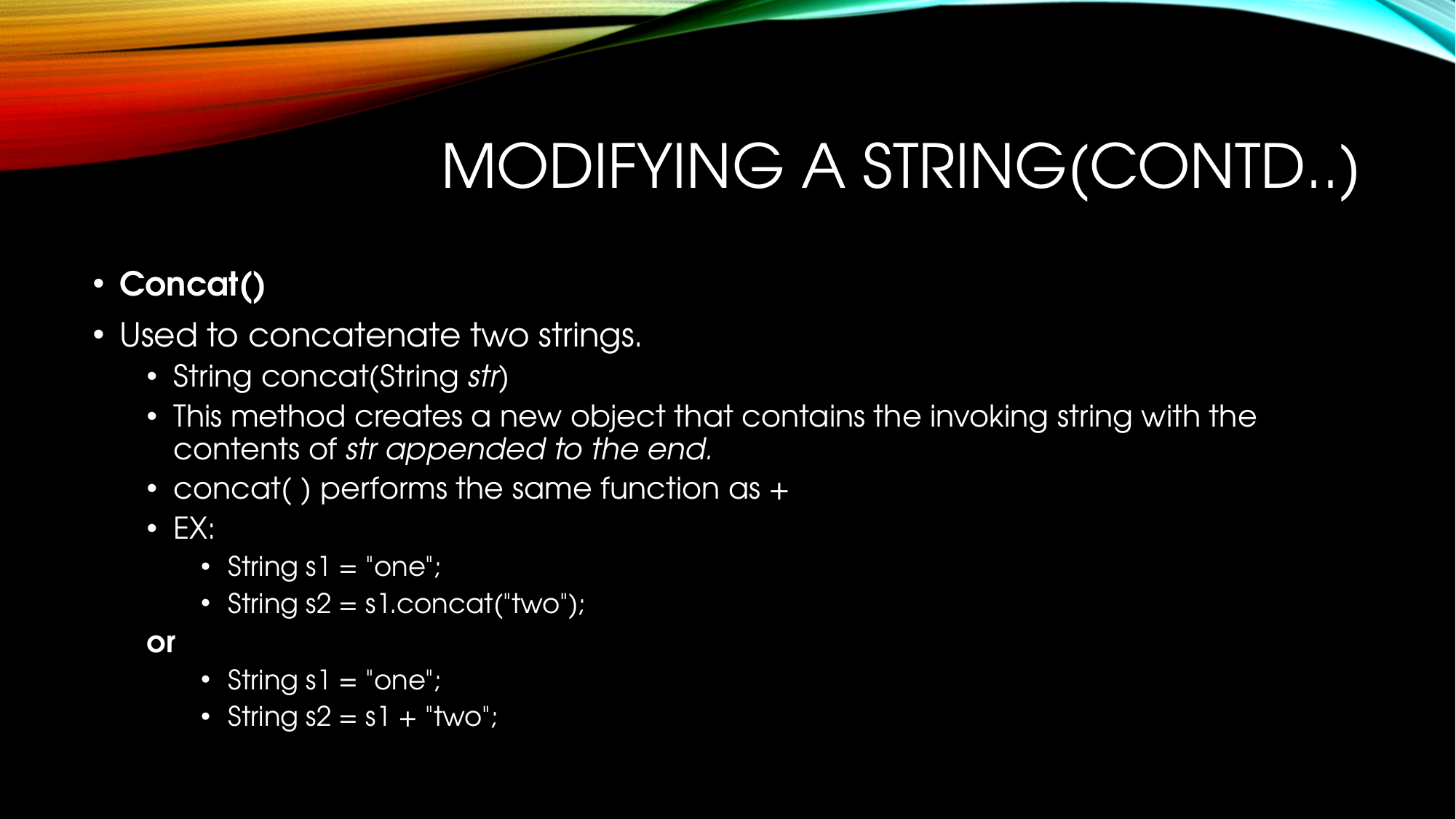

# Modifying a String(contd..)
Concat()
Used to concatenate two strings.
String concat(String str)
This method creates a new object that contains the invoking string with the contents of str appended to the end.
concat( ) performs the same function as +
EX:
String s1 = "one";
String s2 = s1.concat("two");
		or
String s1 = "one";
String s2 = s1 + "two";